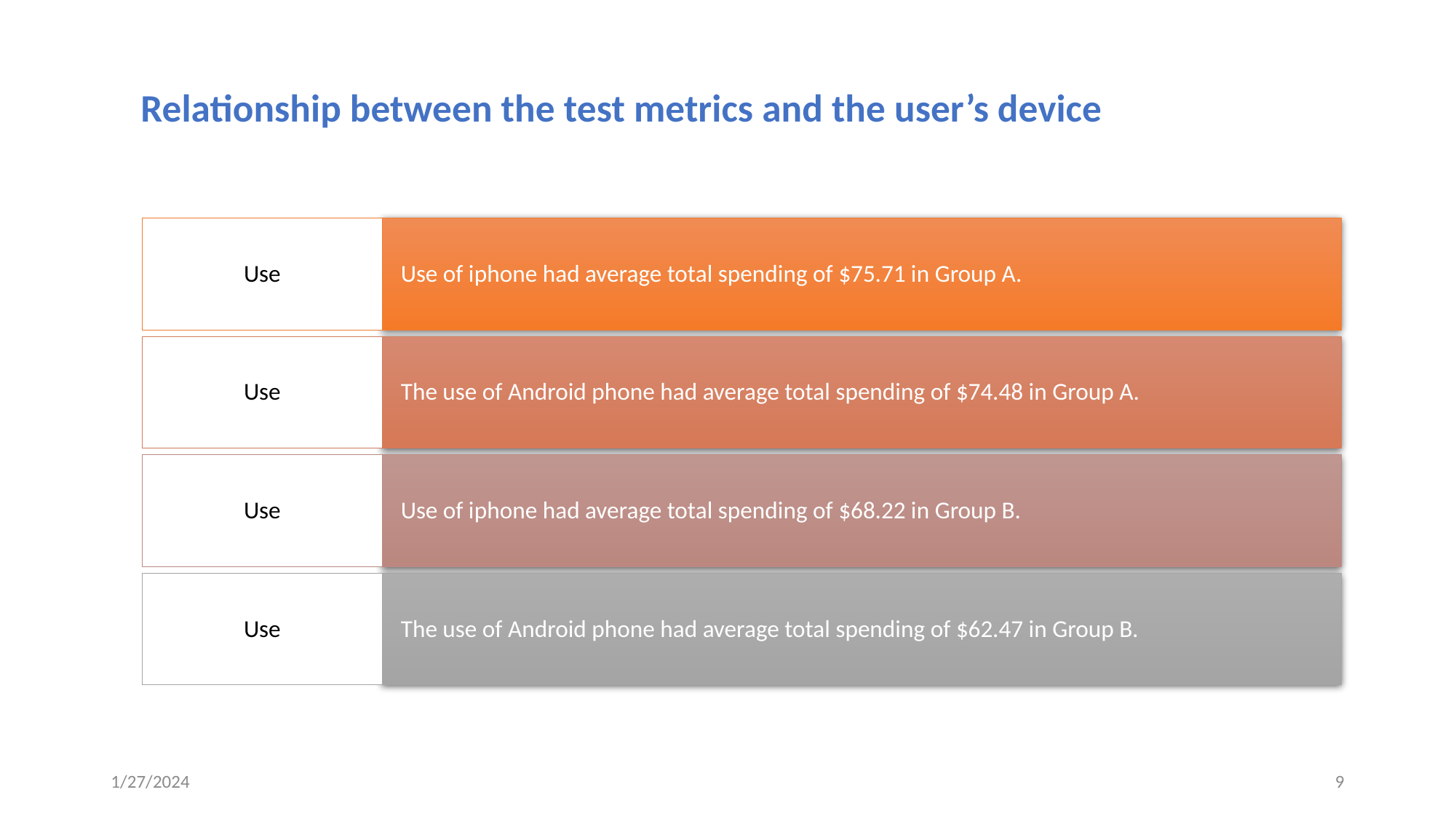

Relationship between the test metrics and the user’s device
Use of iphone had average total spending of $75.71 in Group A.
Use
The use of Android phone had average total spending of $74.48 in Group A.
Use
Use of iphone had average total spending of $68.22 in Group B.
Use
The use of Android phone had average total spending of $62.47 in Group B.
Use
1/27/2024
9